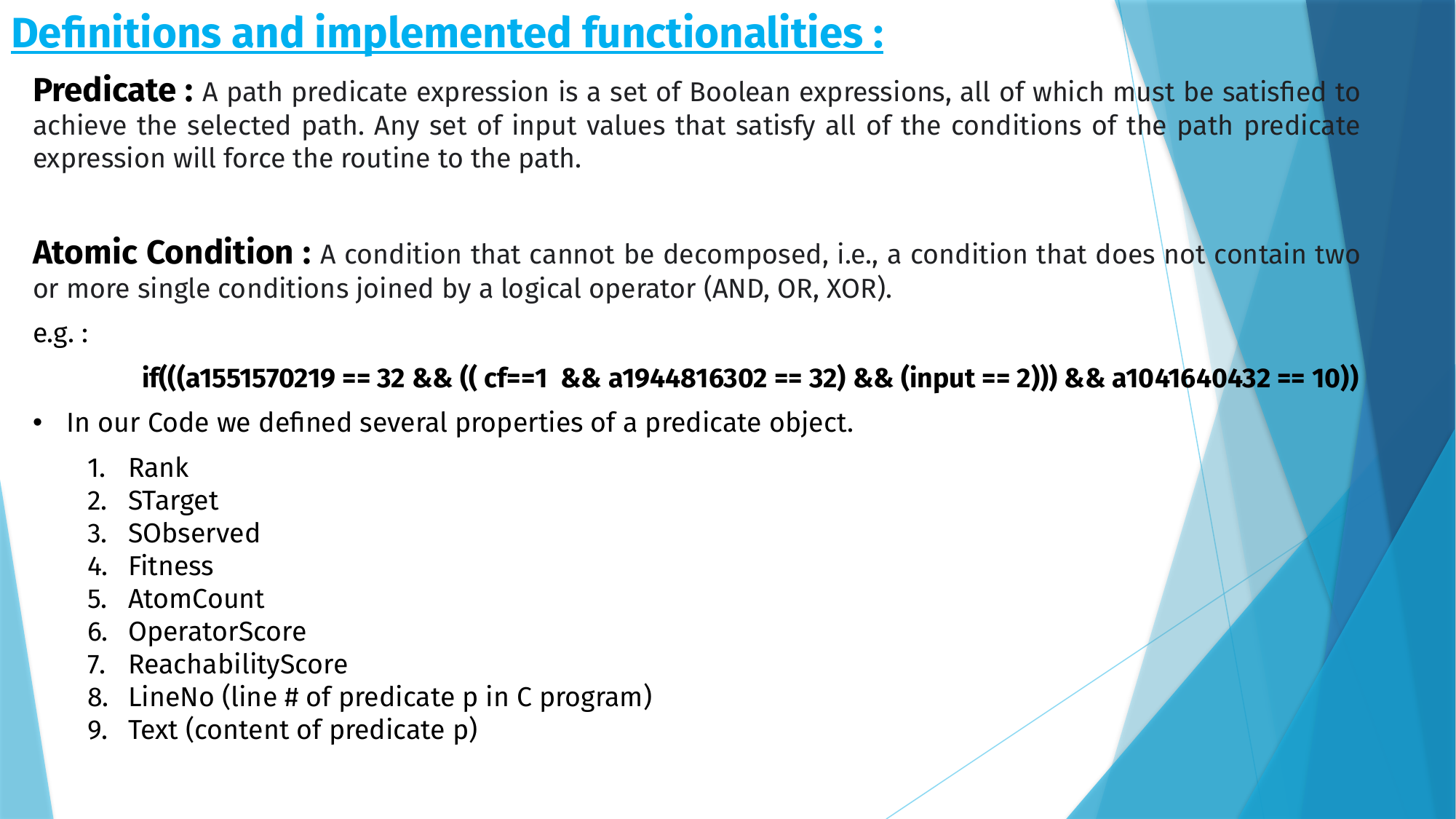

Definitions and implemented functionalities :
Predicate : A path predicate expression is a set of Boolean expressions, all of which must be satisfied to achieve the selected path. Any set of input values that satisfy all of the conditions of the path predicate expression will force the routine to the path.

Atomic Condition : A condition that cannot be decomposed, i.e., a condition that does not contain two or more single conditions joined by a logical operator (AND, OR, XOR).
e.g. :
	if(((a1551570219 == 32 && (( cf==1  && a1944816302 == 32) && (input == 2))) && a1041640432 == 10))
In our Code we defined several properties of a predicate object.
Rank
STarget
SObserved
Fitness
AtomCount
OperatorScore
ReachabilityScore
LineNo (line # of predicate p in C program)
Text (content of predicate p)